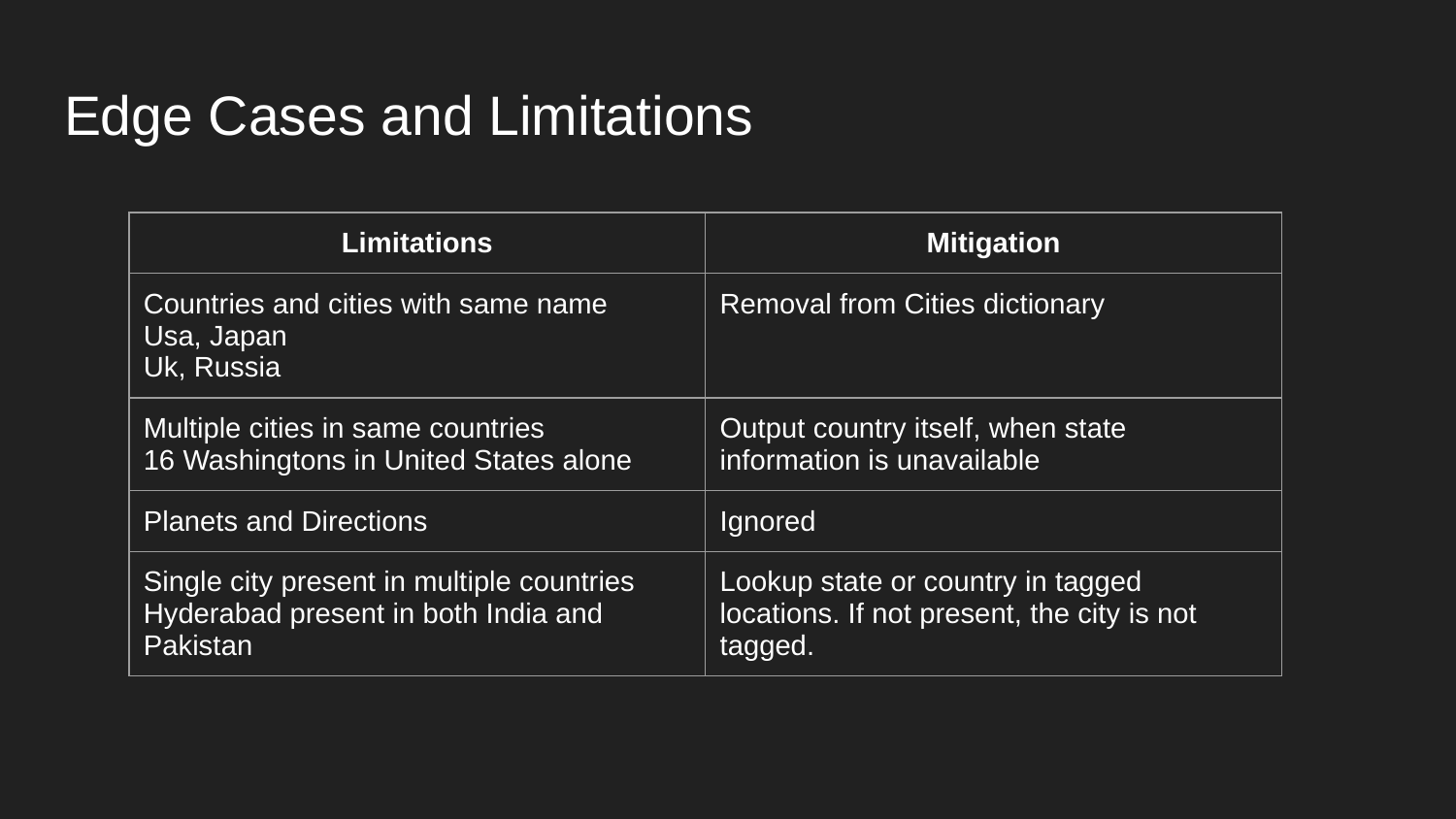

# Edge Cases and Limitations
| Limitations | Mitigation |
| --- | --- |
| Countries and cities with same name Usa, Japan Uk, Russia | Removal from Cities dictionary |
| Multiple cities in same countries 16 Washingtons in United States alone | Output country itself, when state information is unavailable |
| Planets and Directions | Ignored |
| Single city present in multiple countries Hyderabad present in both India and Pakistan | Lookup state or country in tagged locations. If not present, the city is not tagged. |